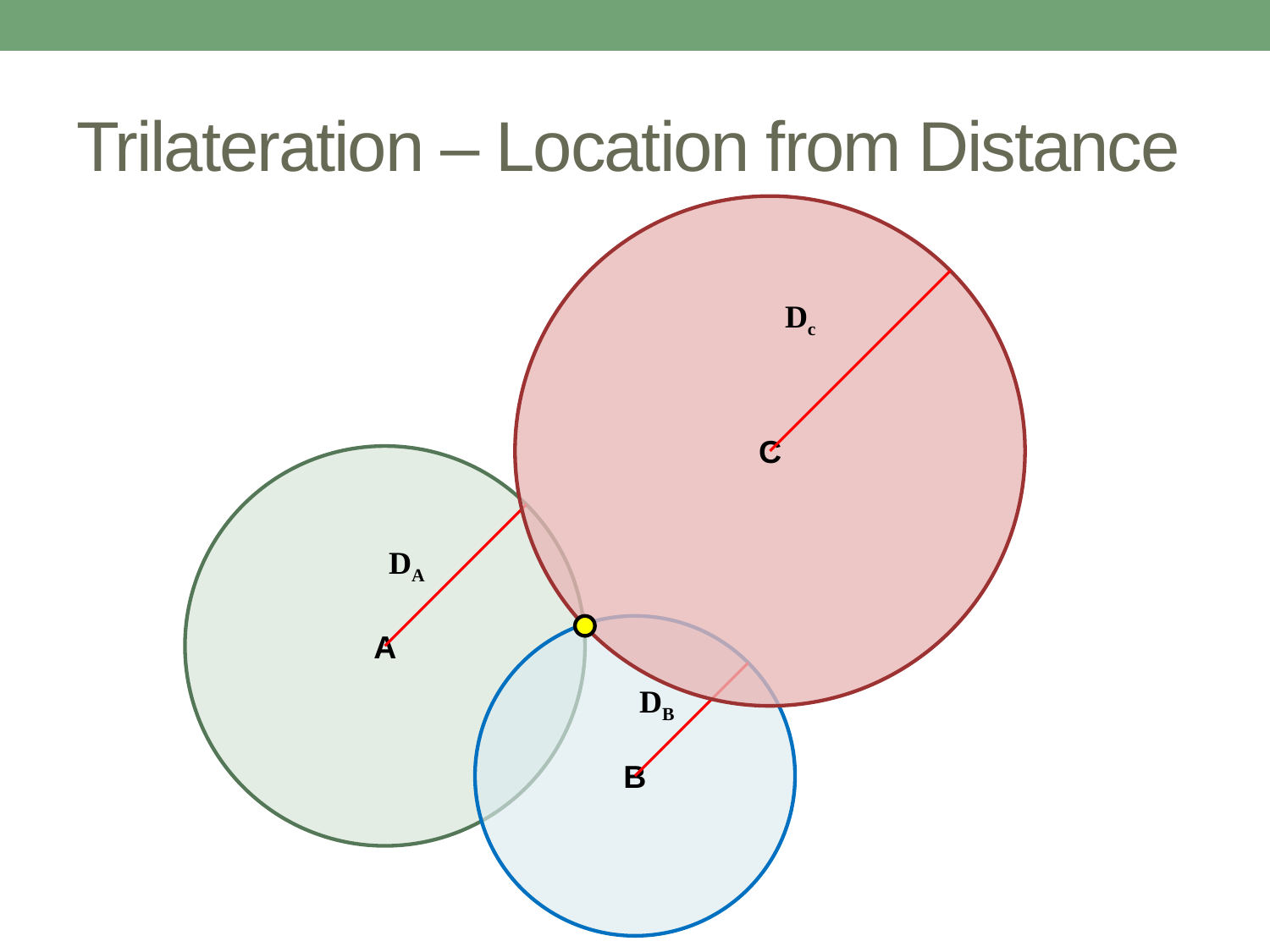

# Trilateration – Location from Distance
C
Dc

A
DA
B
DB